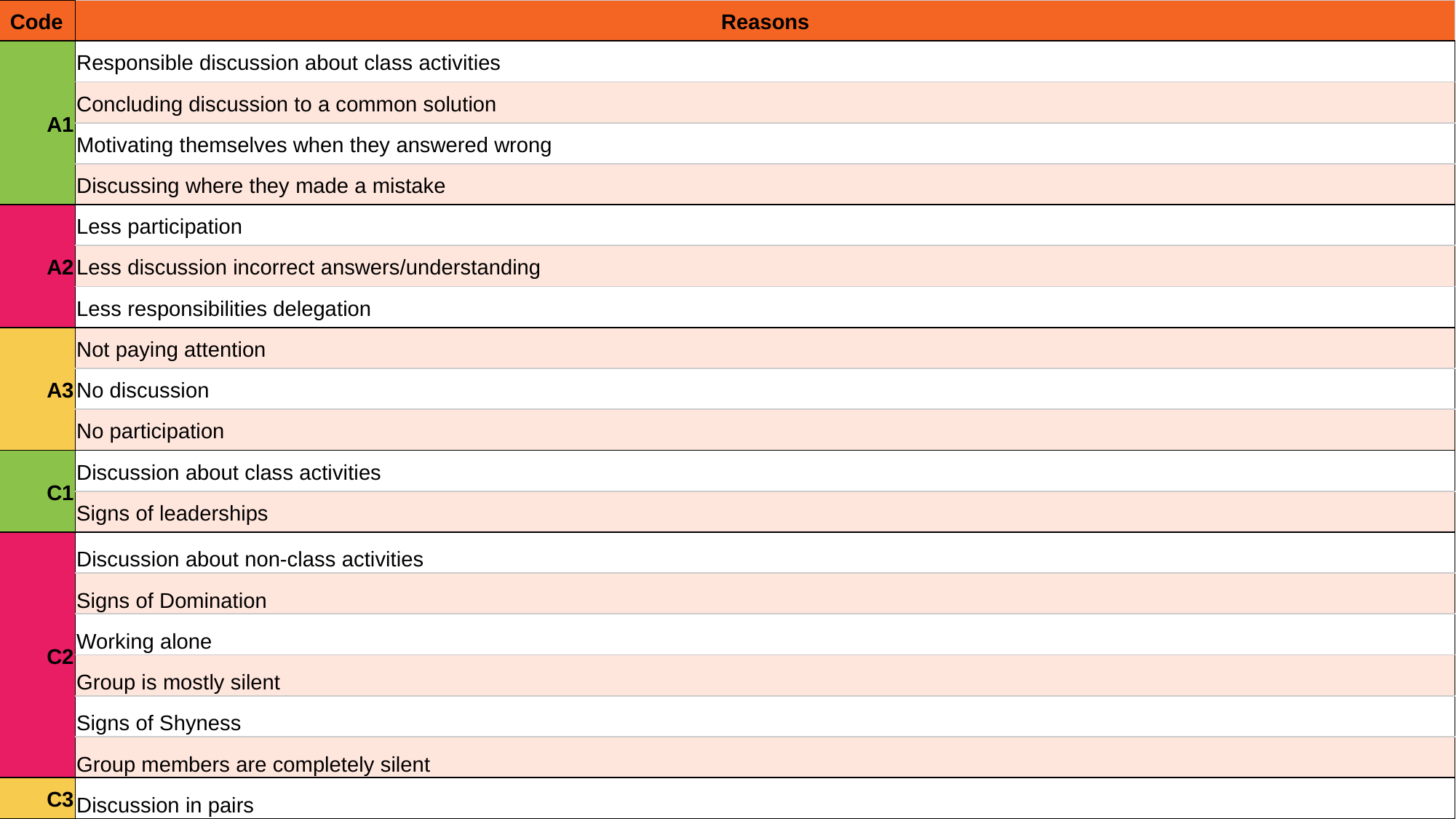

| Code | Reasons |
| --- | --- |
| A1 | Responsible discussion about class activities |
|  | Concluding discussion to a common solution |
|  | Motivating themselves when they answered wrong |
|  | Discussing where they made a mistake |
| A2 | Less participation |
|  | Less discussion incorrect answers/understanding |
|  | Less responsibilities delegation |
| A3 | Not paying attention |
|  | No discussion |
|  | No participation |
| C1 | Discussion about class activities |
|  | Signs of leaderships |
| C2 | Discussion about non-class activities |
|  | Signs of Domination |
|  | Working alone |
|  | Group is mostly silent |
|  | Signs of Shyness |
|  | Group members are completely silent |
| C3 | Discussion in pairs |